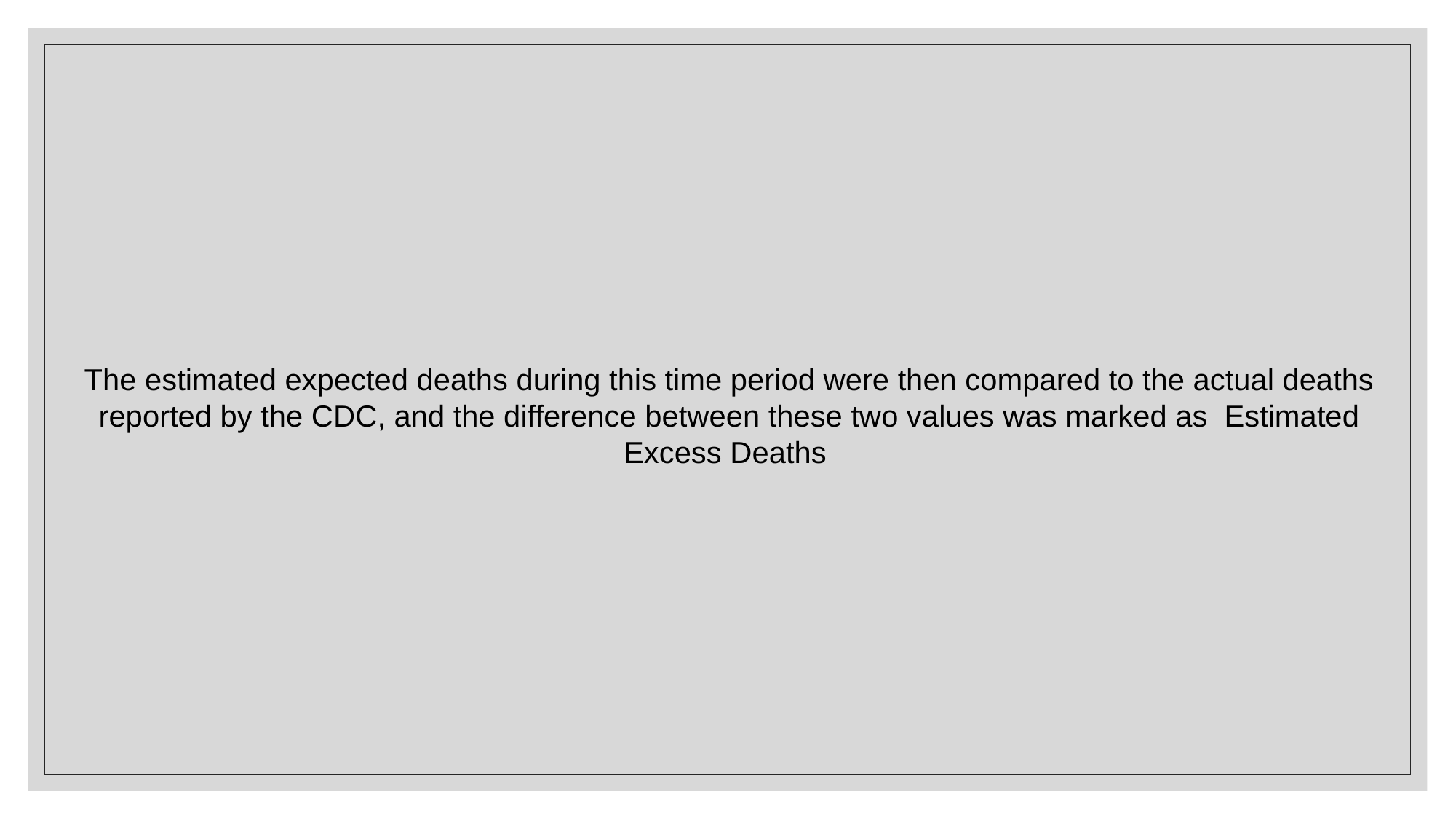

The estimated expected deaths during this time period were then compared to the actual deaths reported by the CDC, and the difference between these two values was marked as  Estimated Excess Deaths